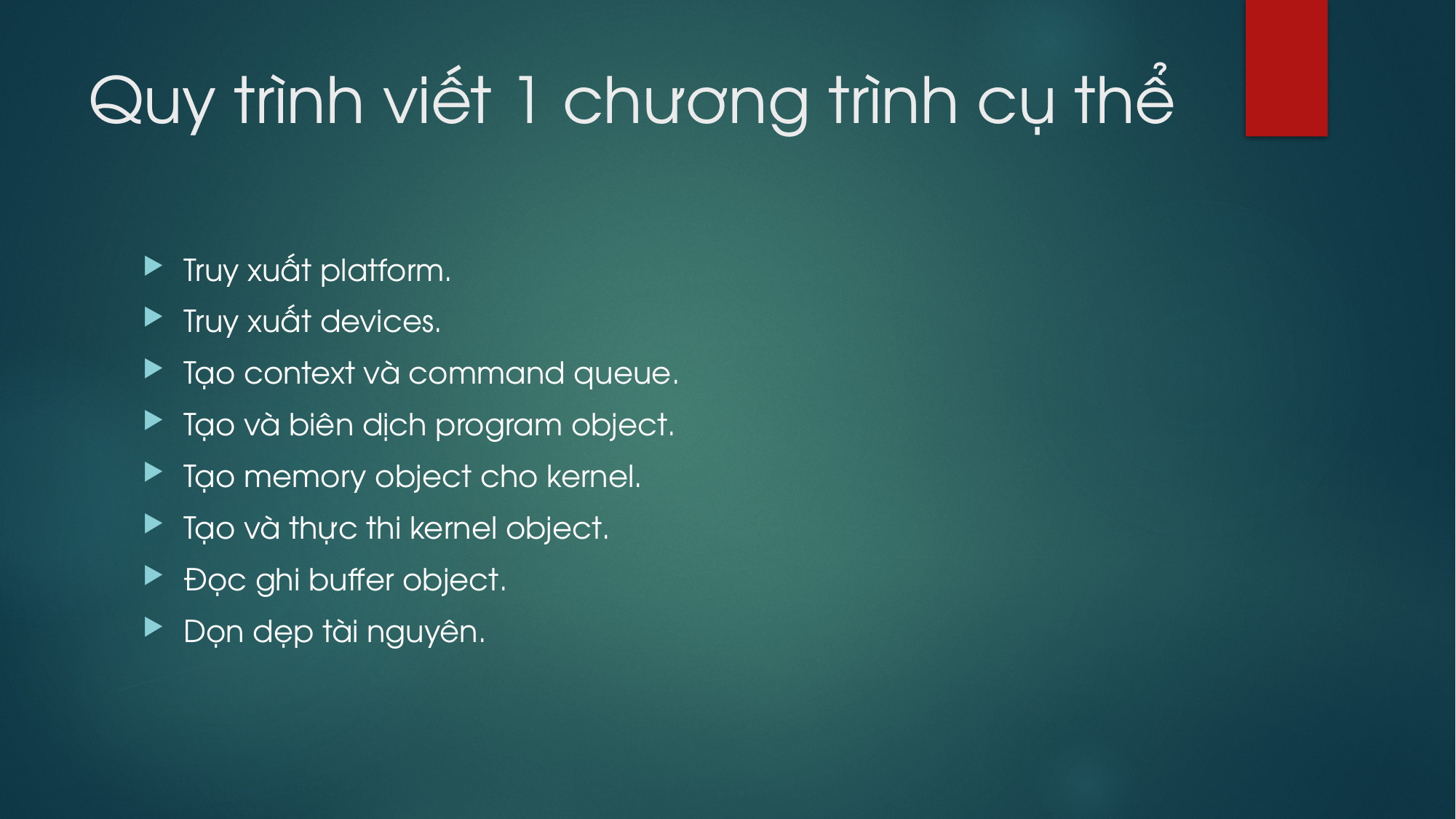

# Quy trình viết 1 chương trình cụ thể
Truy xuất platform.
Truy xuất devices.
Tạo context và command queue.
Tạo và biên dịch program object.
Tạo memory object cho kernel.
Tạo và thực thi kernel object.
Đọc ghi buffer object.
Dọn dẹp tài nguyên.